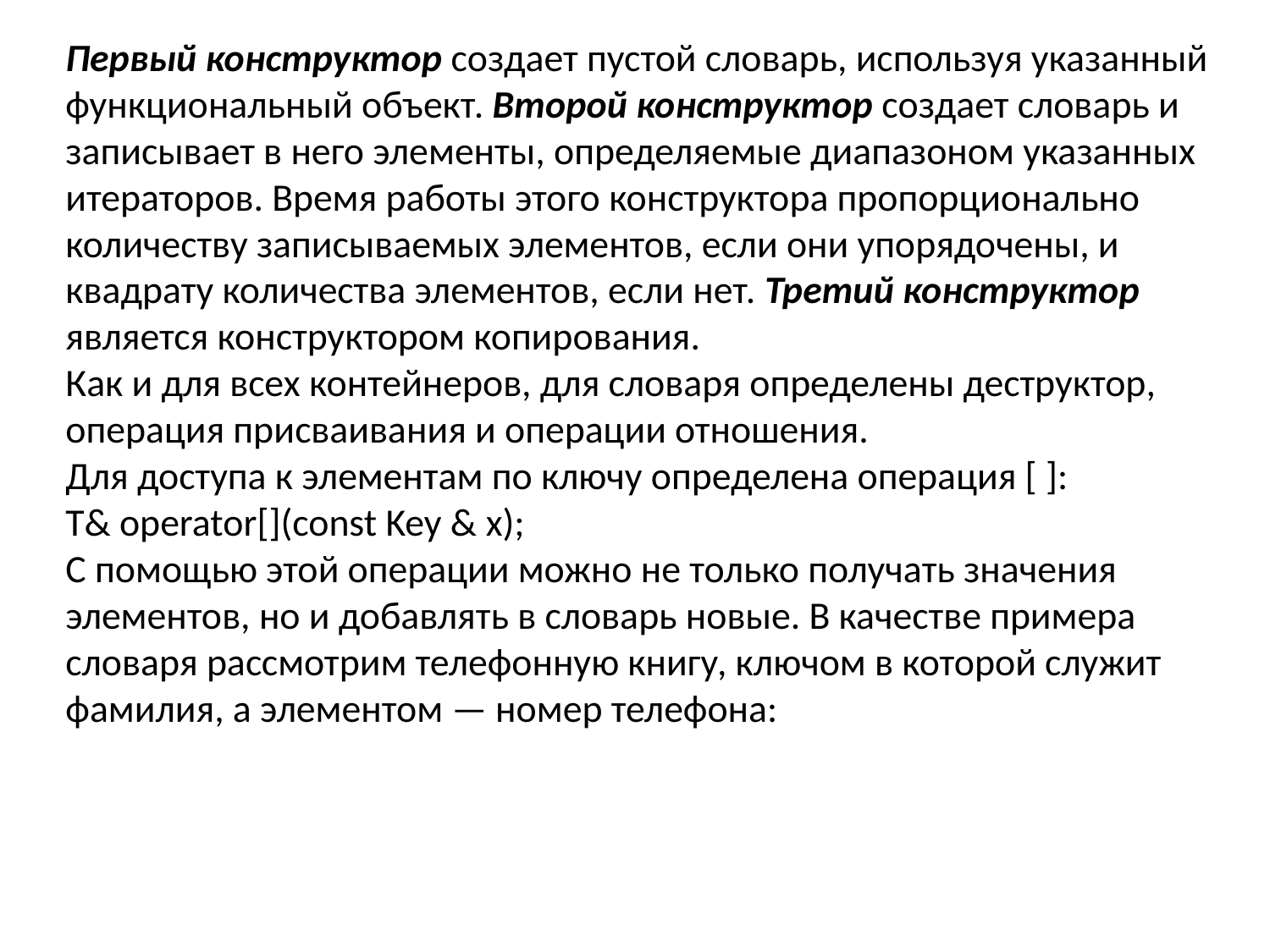

Первый конструктор создает пустой словарь, используя указанный функцио­нальный объект. Второй конструктор создает словарь и записывает в него эле­менты, определяемые диапазоном указанных итераторов. Время работы этого конструктора пропорционально количеству записываемых элементов, если они упорядочены, и квадрату количества элементов, если нет. Третий конструктор является конструктором копирования.
Как и для всех контейнеров, для словаря определены деструктор, операция при­сваивания и операции отношения.
Для доступа к элементам по ключу определена операция [ ]:
Т& operator[](const Key & х);
С помощью этой операции можно не только получать значения элементов, но и добавлять в словарь новые. В качестве примера словаря рассмотрим телефонную книгу, ключом в которой служит фамилия, а эле­ментом — номер телефона: